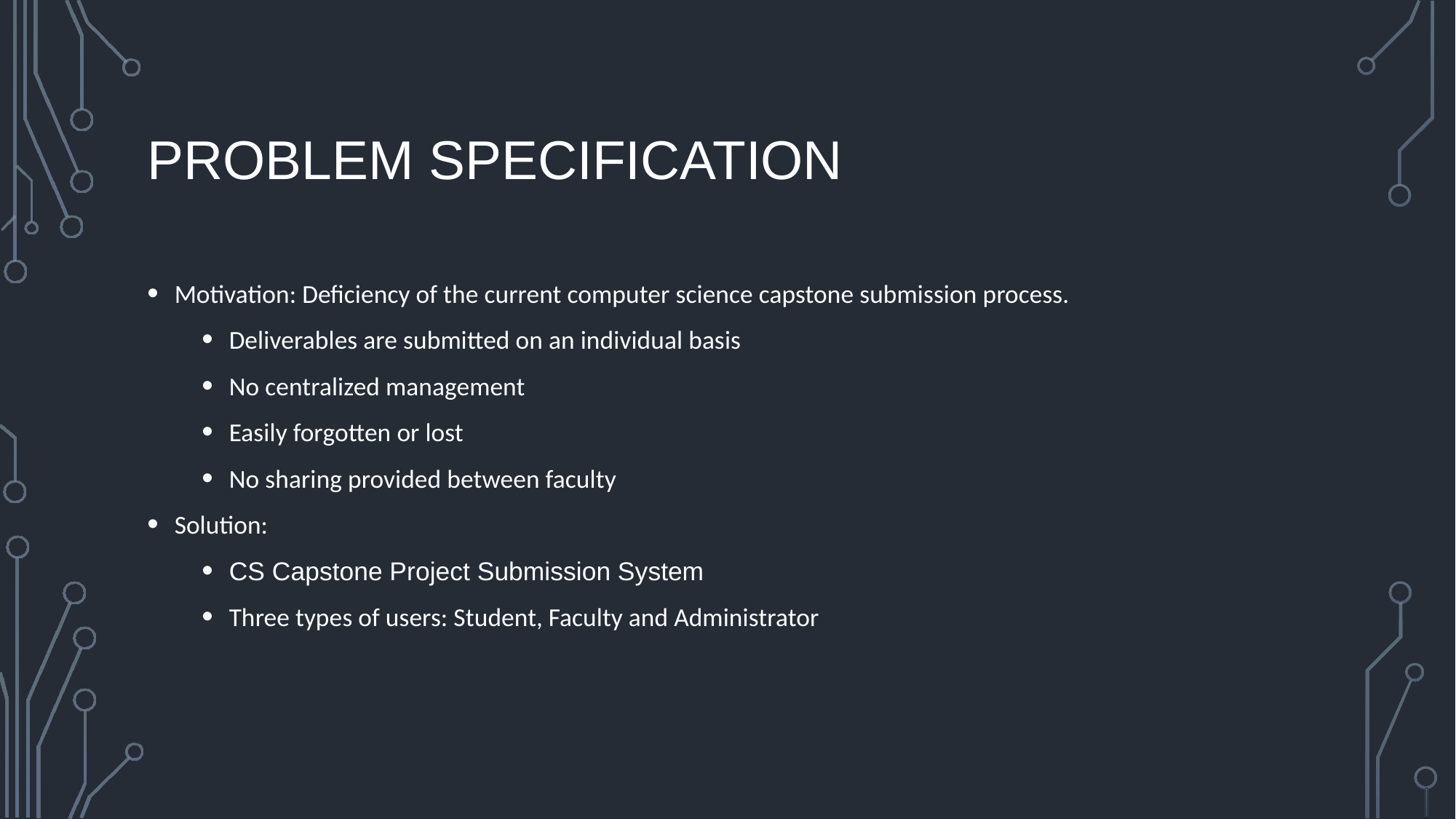

# Problem Specification
Motivation: Deficiency of the current computer science capstone submission process.
Deliverables are submitted on an individual basis
No centralized management
Easily forgotten or lost
No sharing provided between faculty
Solution:
CS Capstone Project Submission System
Three types of users: Student, Faculty and Administrator